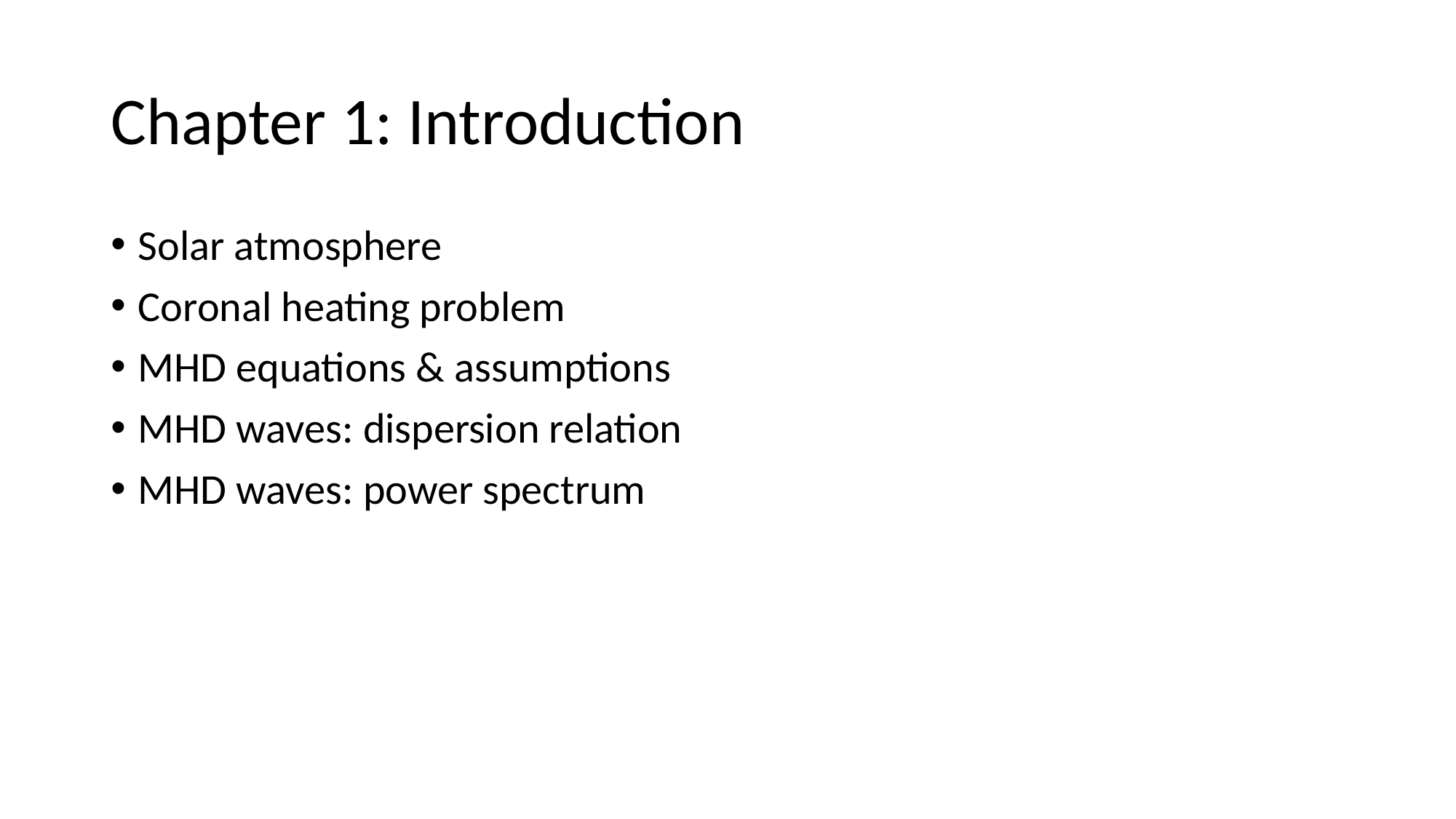

# Chapter 1: Introduction
Solar atmosphere
Coronal heating problem
MHD equations & assumptions
MHD waves: dispersion relation
MHD waves: power spectrum